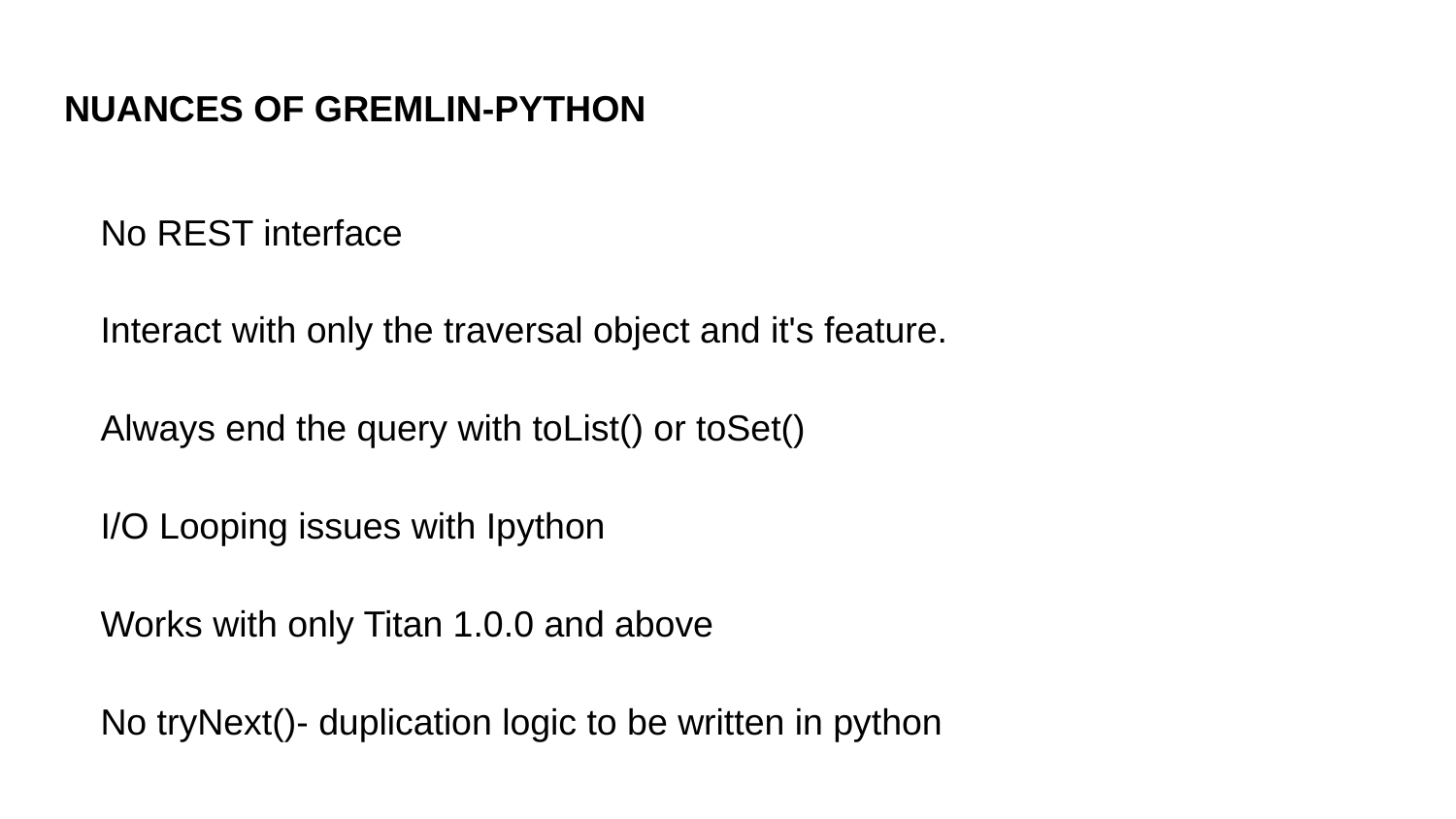

# NUANCES OF GREMLIN-PYTHON
No REST interface
Interact with only the traversal object and it's feature.
Always end the query with toList() or toSet()
I/O Looping issues with Ipython
Works with only Titan 1.0.0 and above
No tryNext()- duplication logic to be written in python